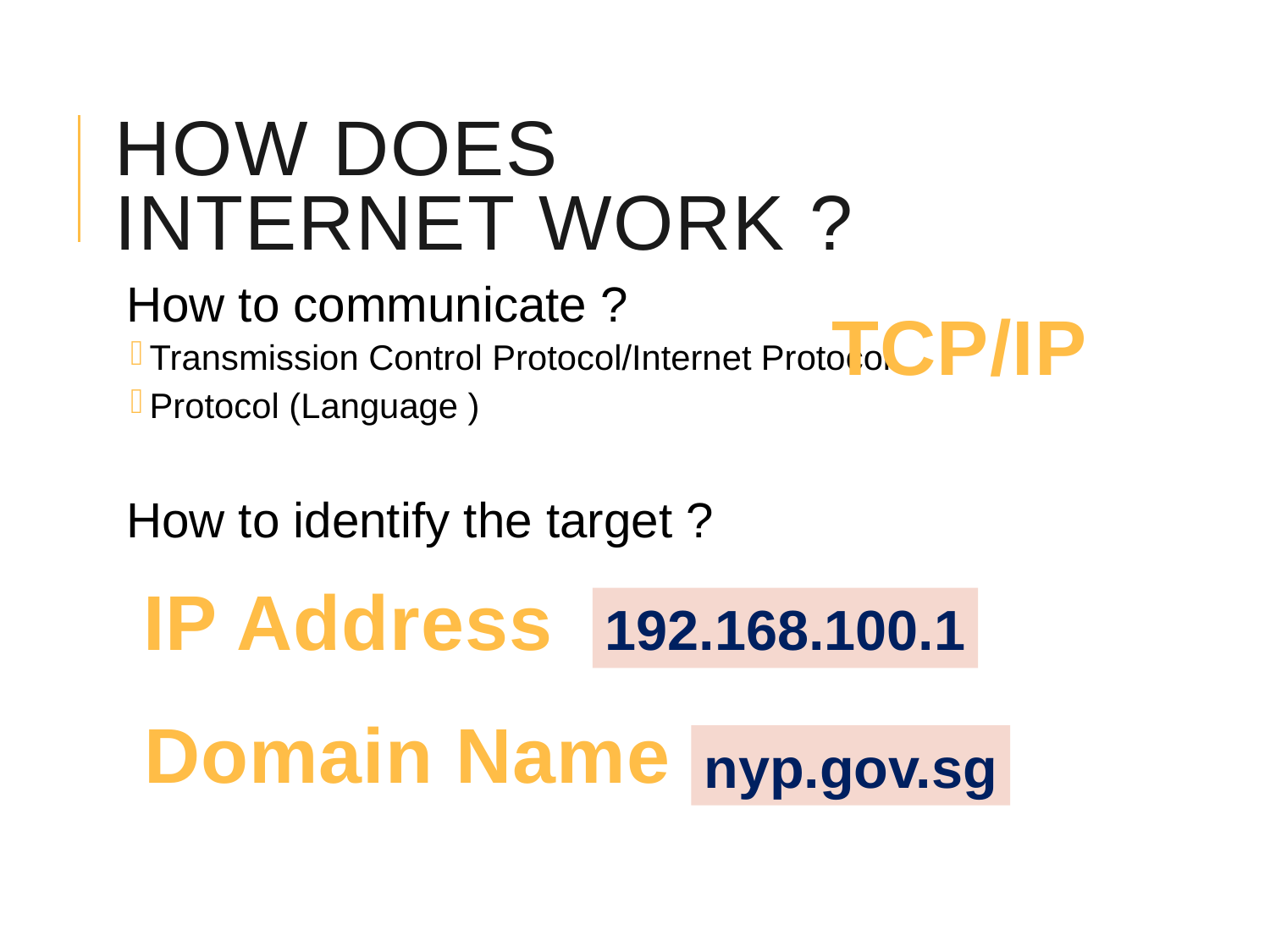

# How Does Internet Work ?
How to communicate ?
Transmission Control Protocol/Internet Protocol
Protocol (Language )

How to identify the target ?
TCP/IP
IP Address
192.168.100.1
Domain Name
nyp.gov.sg